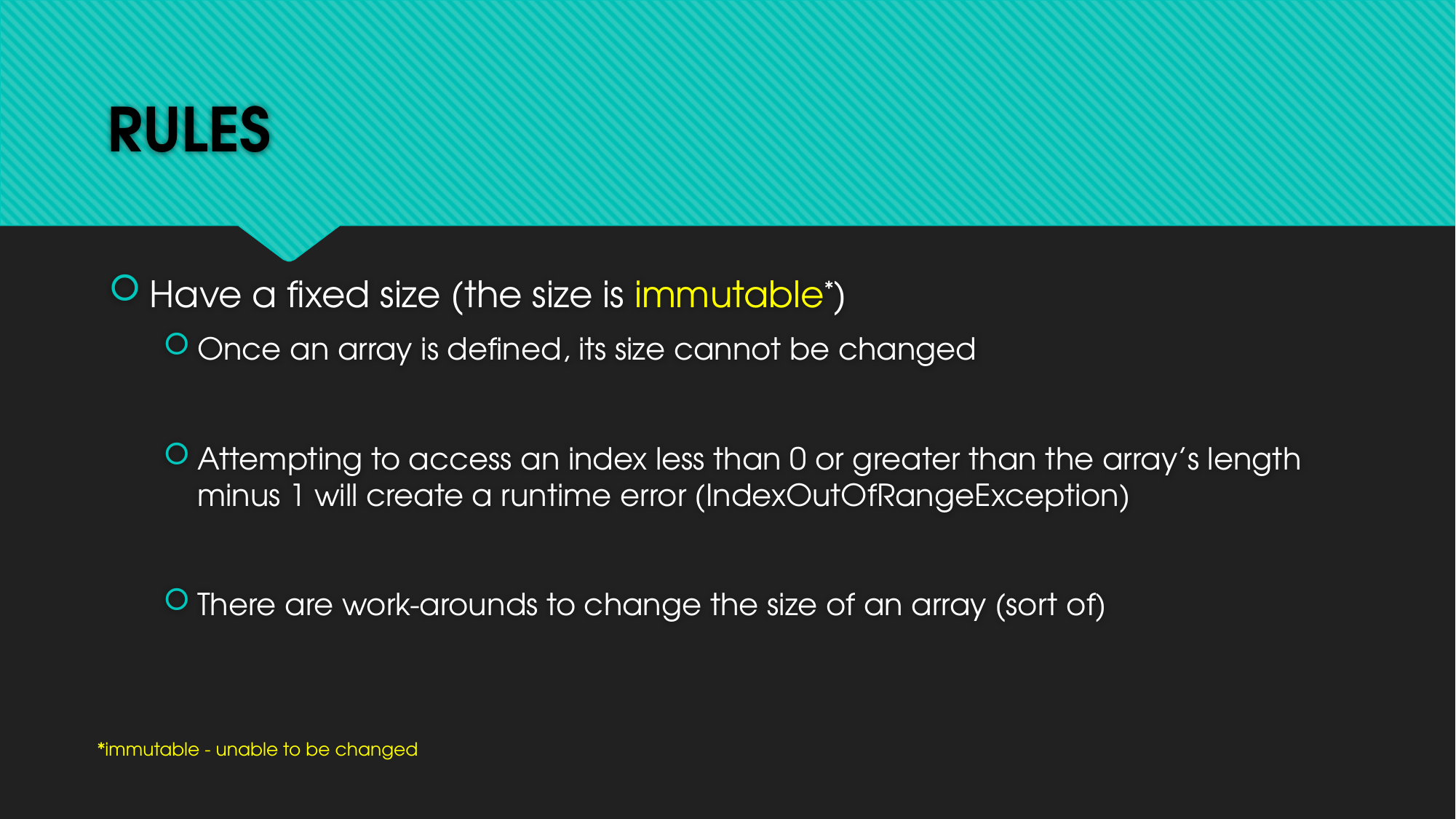

# RULES
Have a fixed size (the size is immutable*)
Once an array is defined, its size cannot be changed

Attempting to access an index less than 0 or greater than the array’s length minus 1 will create a runtime error (IndexOutOfRangeException)

There are work-arounds to change the size of an array (sort of)

*immutable - unable to be changed